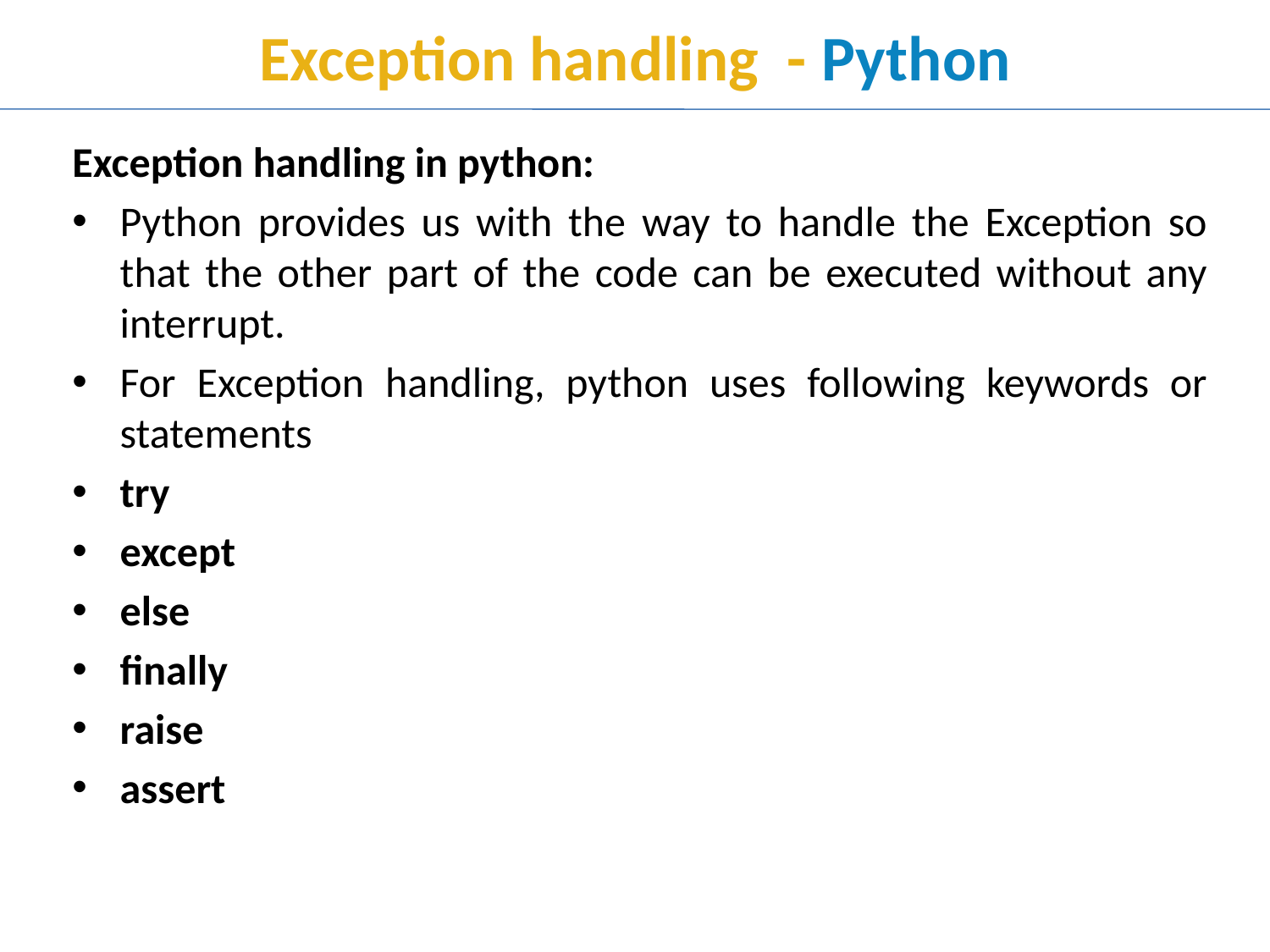

# Exception handling  - Python
Exception handling in python:
Python provides us with the way to handle the Exception so that the other part of the code can be executed without any interrupt.
For Exception handling, python uses following keywords or statements
try
except
else
finally
raise
assert